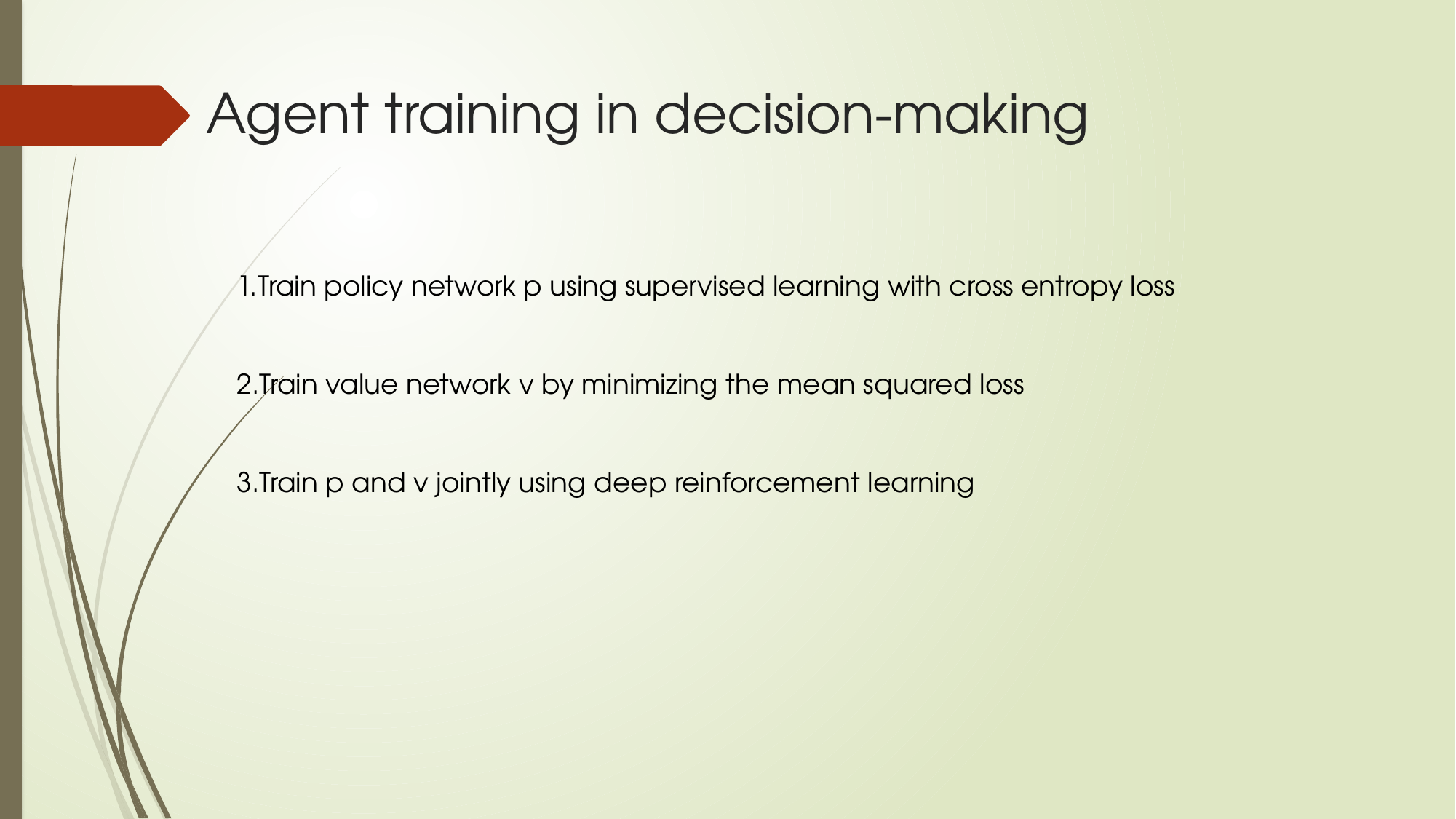

# Agent training in decision-making
1.Train policy network p using supervised learning with cross entropy loss

2.Train value network v by minimizing the mean squared loss

3.Train p and v jointly using deep reinforcement learning